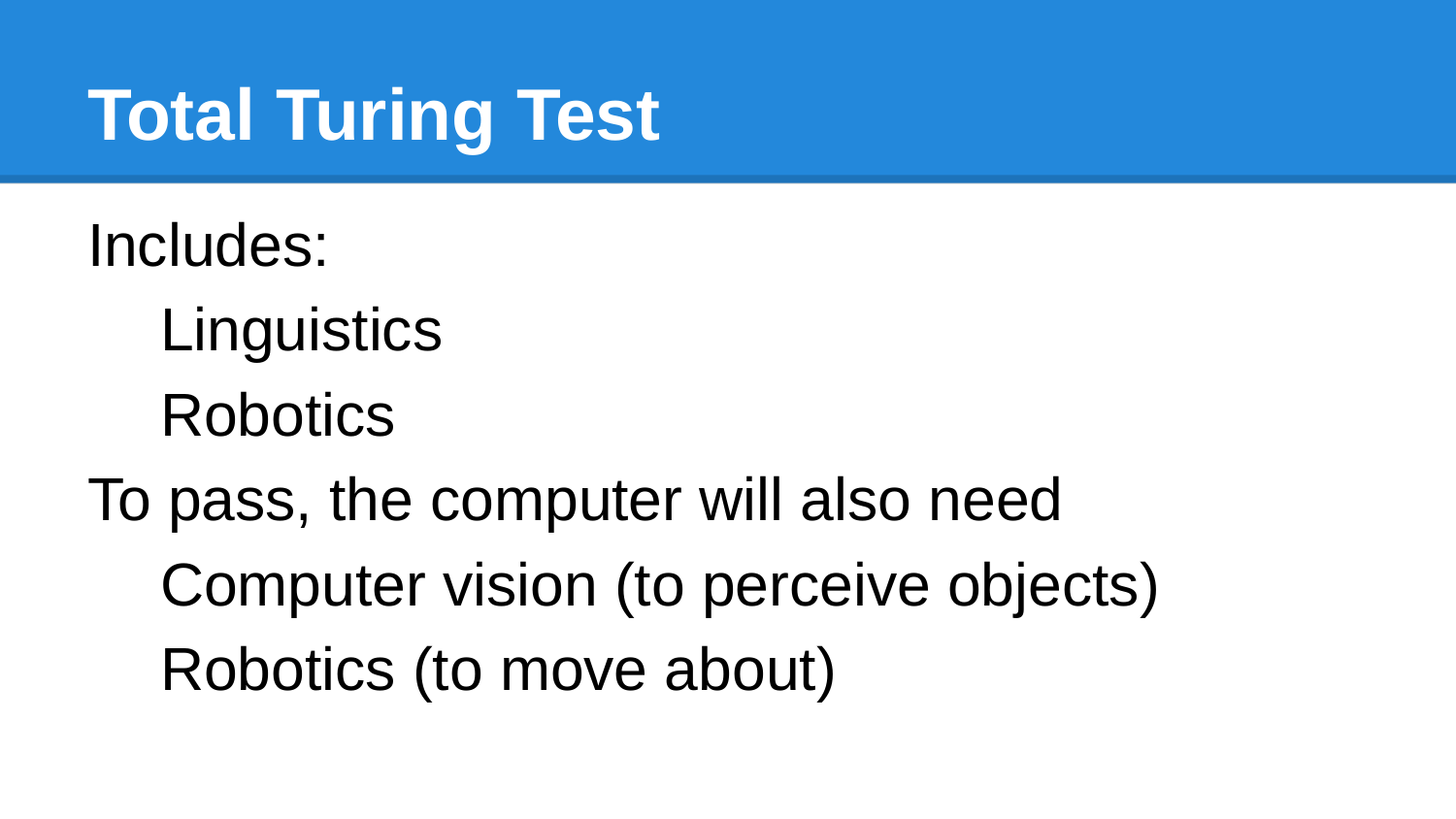

# Total Turing Test
Includes:
Linguistics
Robotics
To pass, the computer will also need
Computer vision (to perceive objects)
Robotics (to move about)